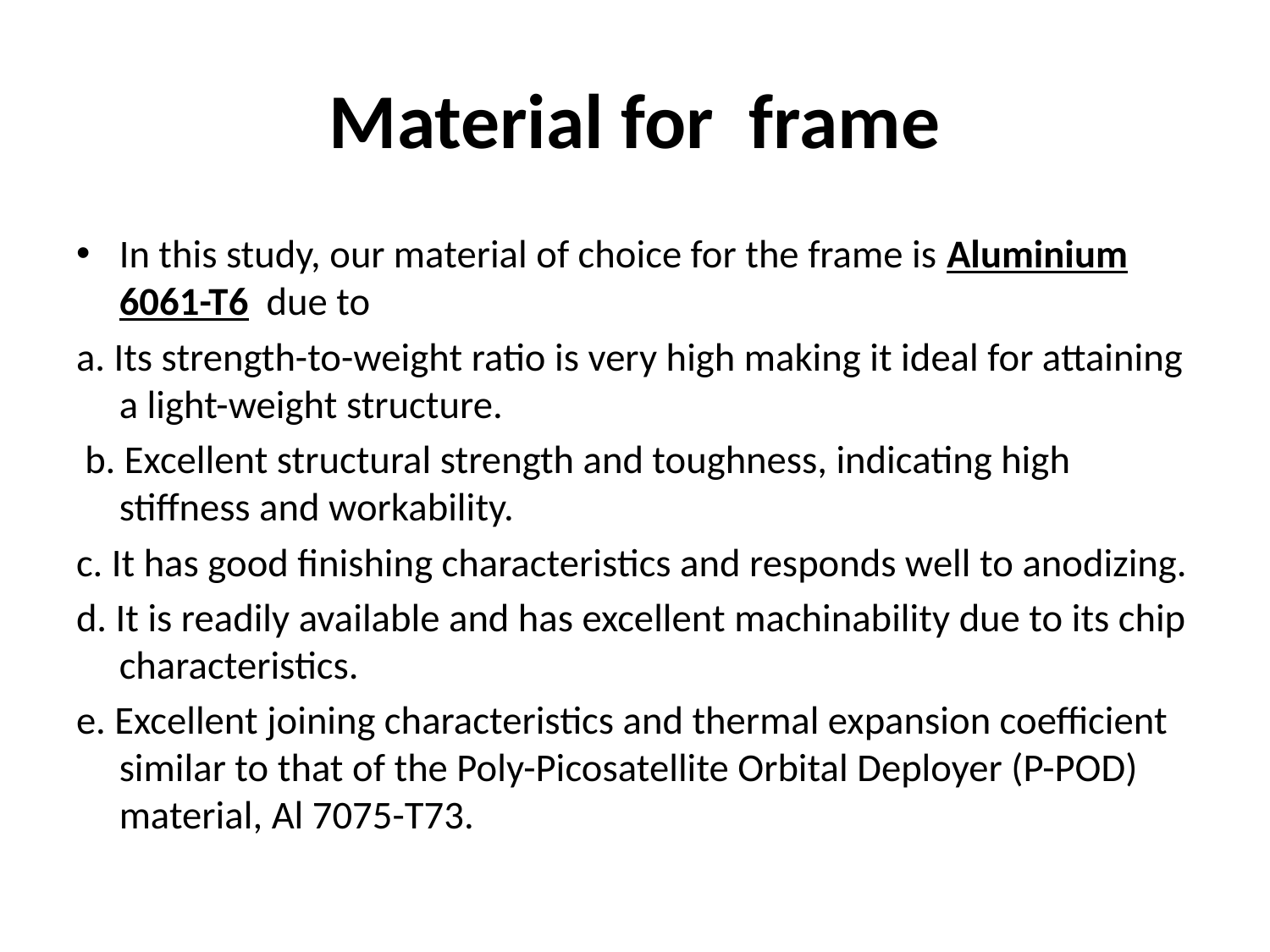

# Material for  frame
In this study, our material of choice for the frame is Aluminium 6061-T6  due to
a. Its strength-to-weight ratio is very high making it ideal for attaining a light-weight structure.
 b. Excellent structural strength and toughness, indicating high stiffness and workability.
c. It has good finishing characteristics and responds well to anodizing.
d. It is readily available and has excellent machinability due to its chip characteristics.
e. Excellent joining characteristics and thermal expansion coefficient similar to that of the Poly-Picosatellite Orbital Deployer (P-POD) material, Al 7075-T73.